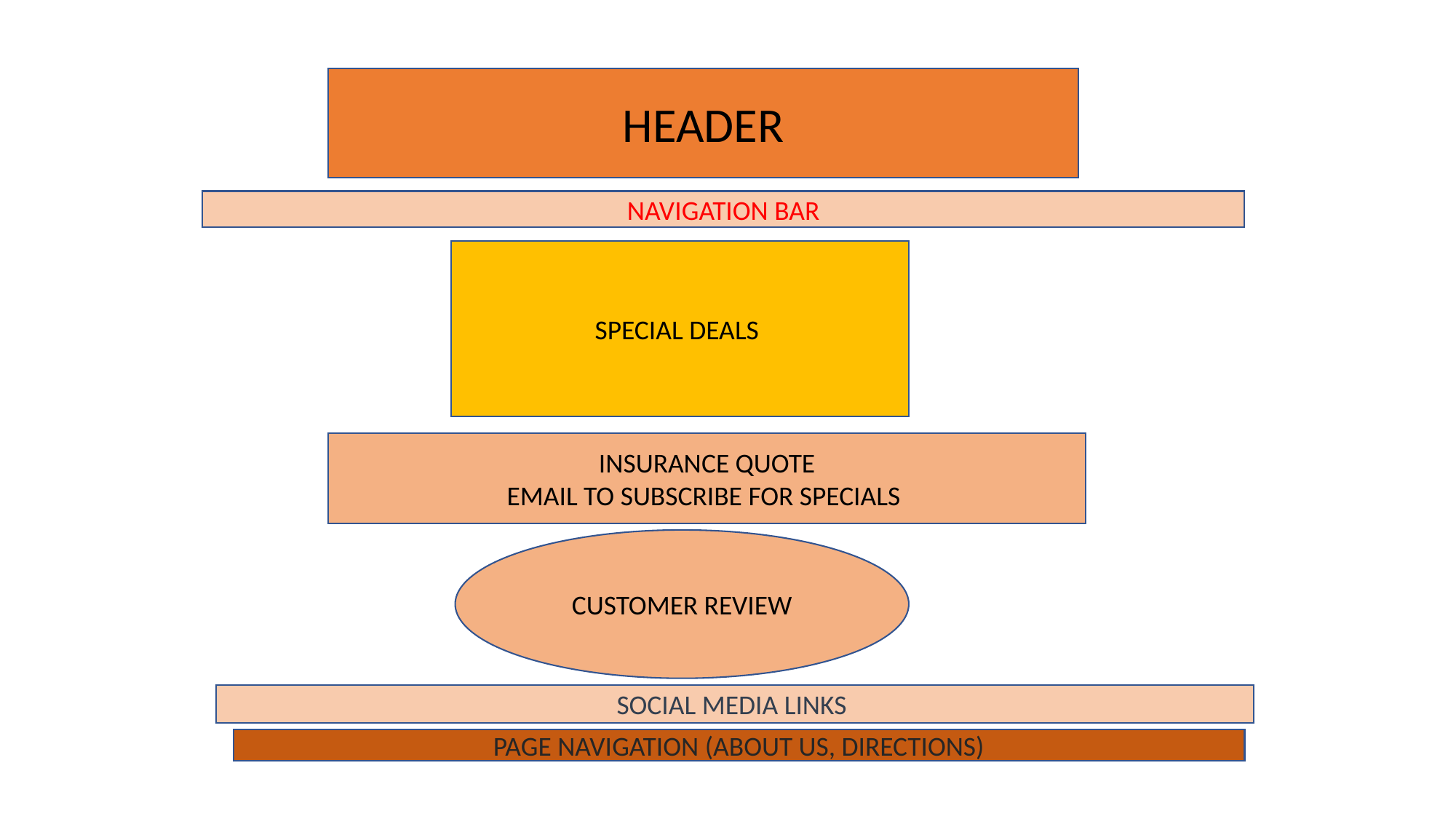

HEADER
#
NAVIGATION BAR
SPECIAL DEALS

INSURANCE QUOTE
EMAIL TO SUBSCRIBE FOR SPECIALS

CUSTOMER REVIEW
SOCIAL MEDIA LINKS
PAGE NAVIGATION (ABOUT US, DIRECTIONS)